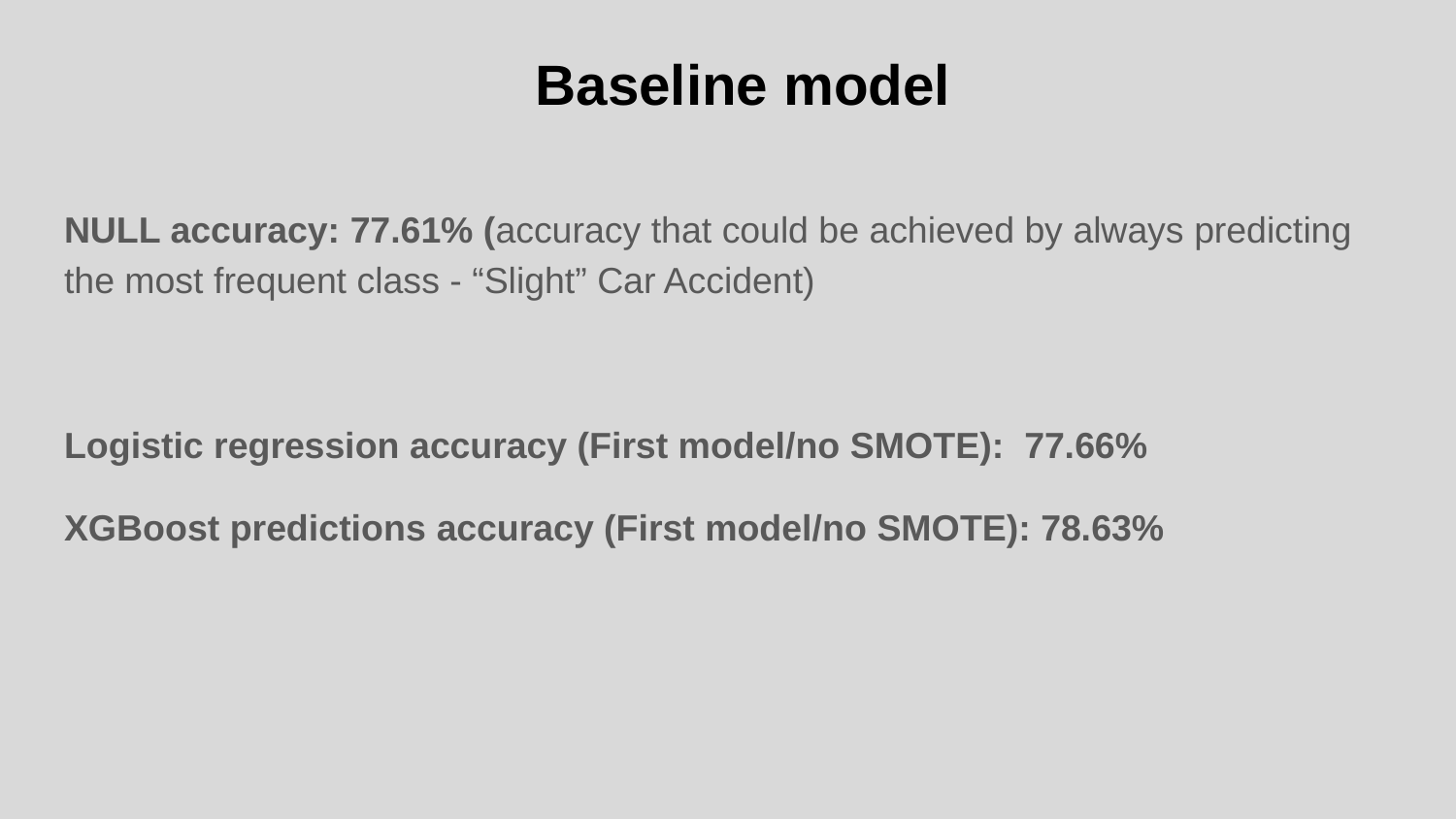

# Baseline model
NULL accuracy: 77.61% (accuracy that could be achieved by always predicting the most frequent class - “Slight” Car Accident)

Logistic regression accuracy (First model/no SMOTE):  77.66%
XGBoost predictions accuracy (First model/no SMOTE): 78.63%